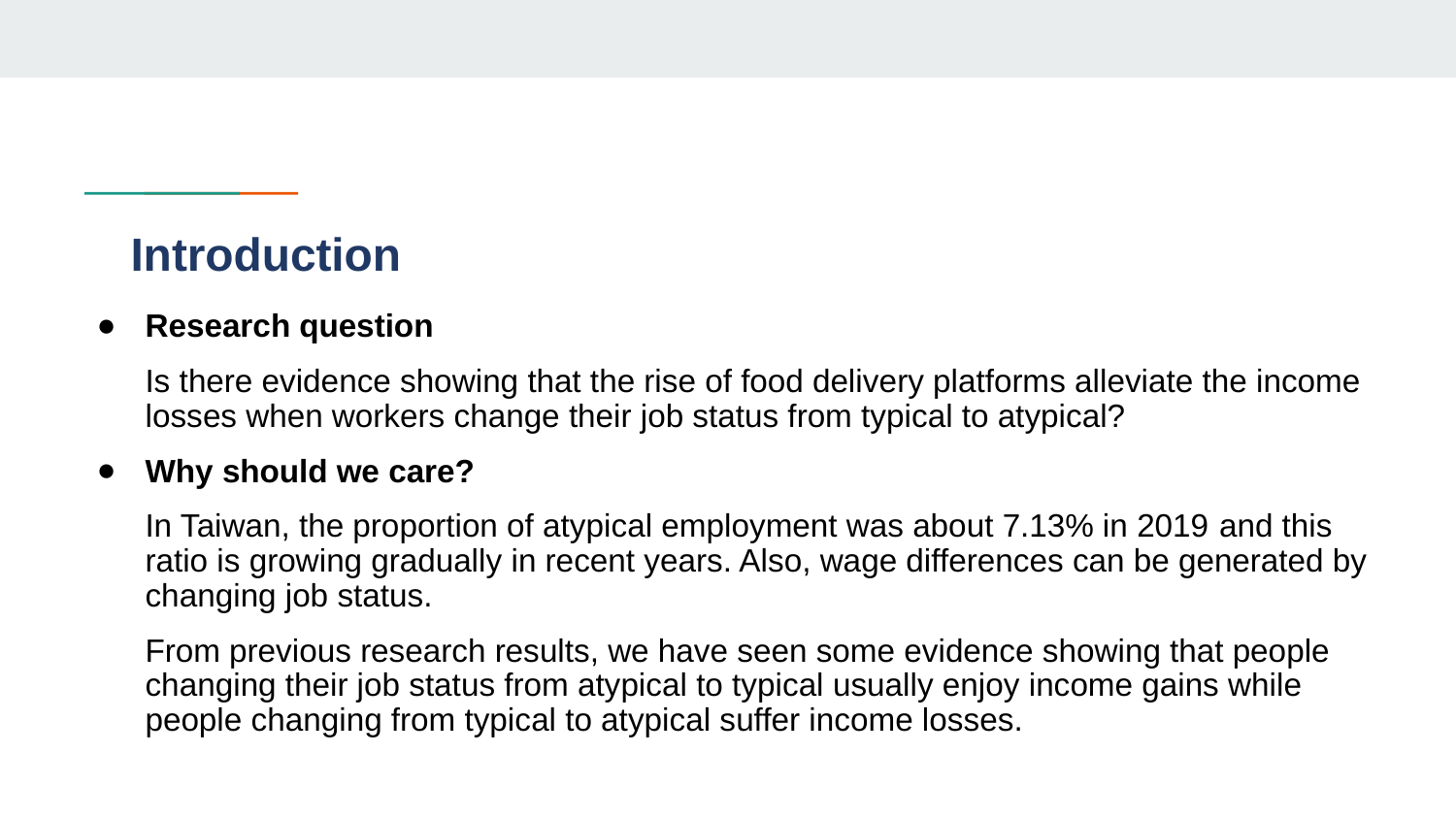

# Introduction
Research question
Is there evidence showing that the rise of food delivery platforms alleviate the income losses when workers change their job status from typical to atypical?
Why should we care?
In Taiwan, the proportion of atypical employment was about 7.13% in 2019 and this ratio is growing gradually in recent years. Also, wage differences can be generated by changing job status.
From previous research results, we have seen some evidence showing that people changing their job status from atypical to typical usually enjoy income gains while people changing from typical to atypical suffer income losses.